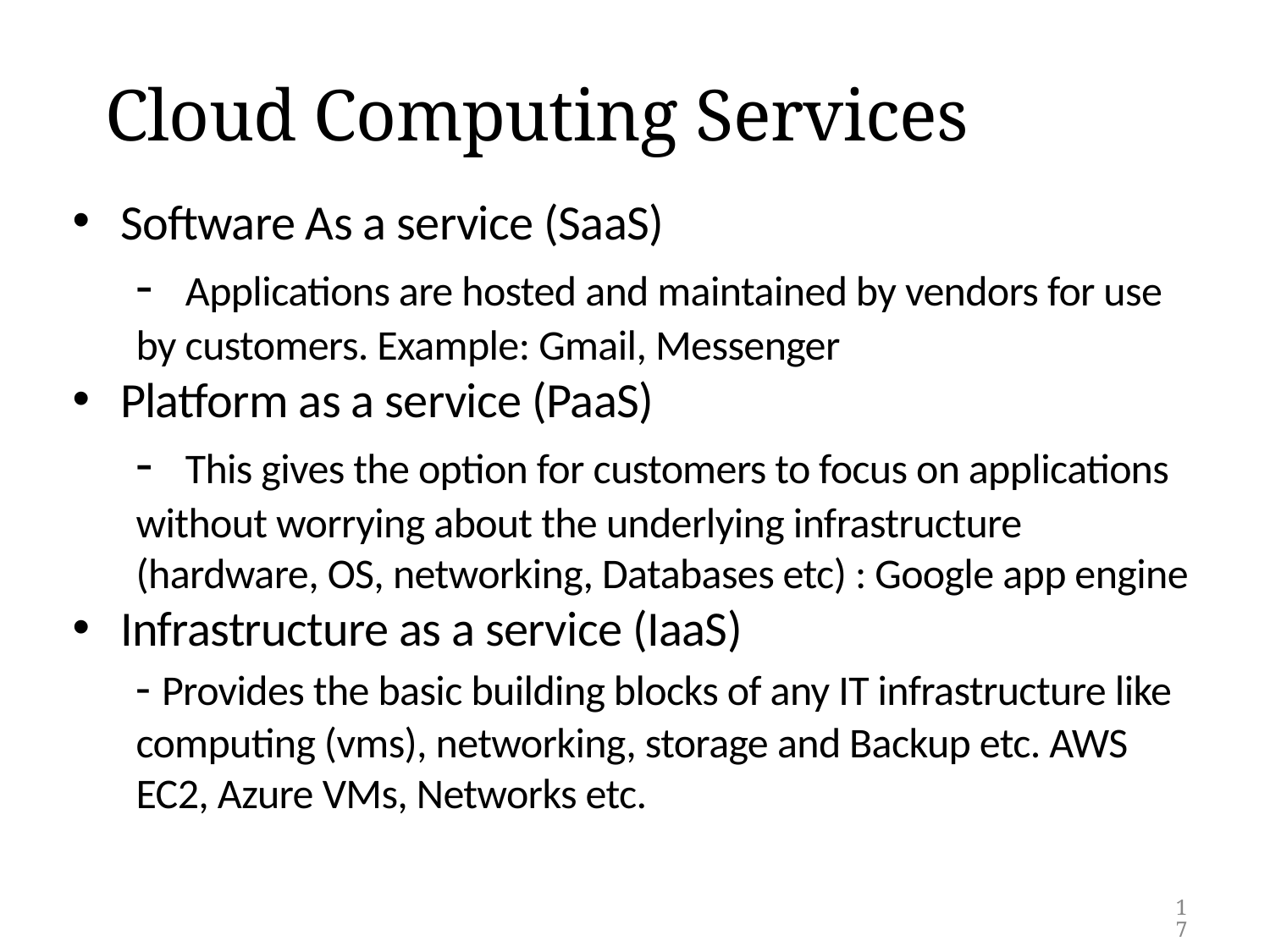

# Cloud Computing Services
Software As a service (SaaS)
-	Applications are hosted and maintained by vendors for use by customers. Example: Gmail, Messenger
Platform as a service (PaaS)
-	This gives the option for customers to focus on applications without worrying about the underlying infrastructure (hardware, OS, networking, Databases etc) : Google app engine
Infrastructure as a service (IaaS)
- Provides the basic building blocks of any IT infrastructure like computing (vms), networking, storage and Backup etc. AWS EC2, Azure VMs, Networks etc.
17